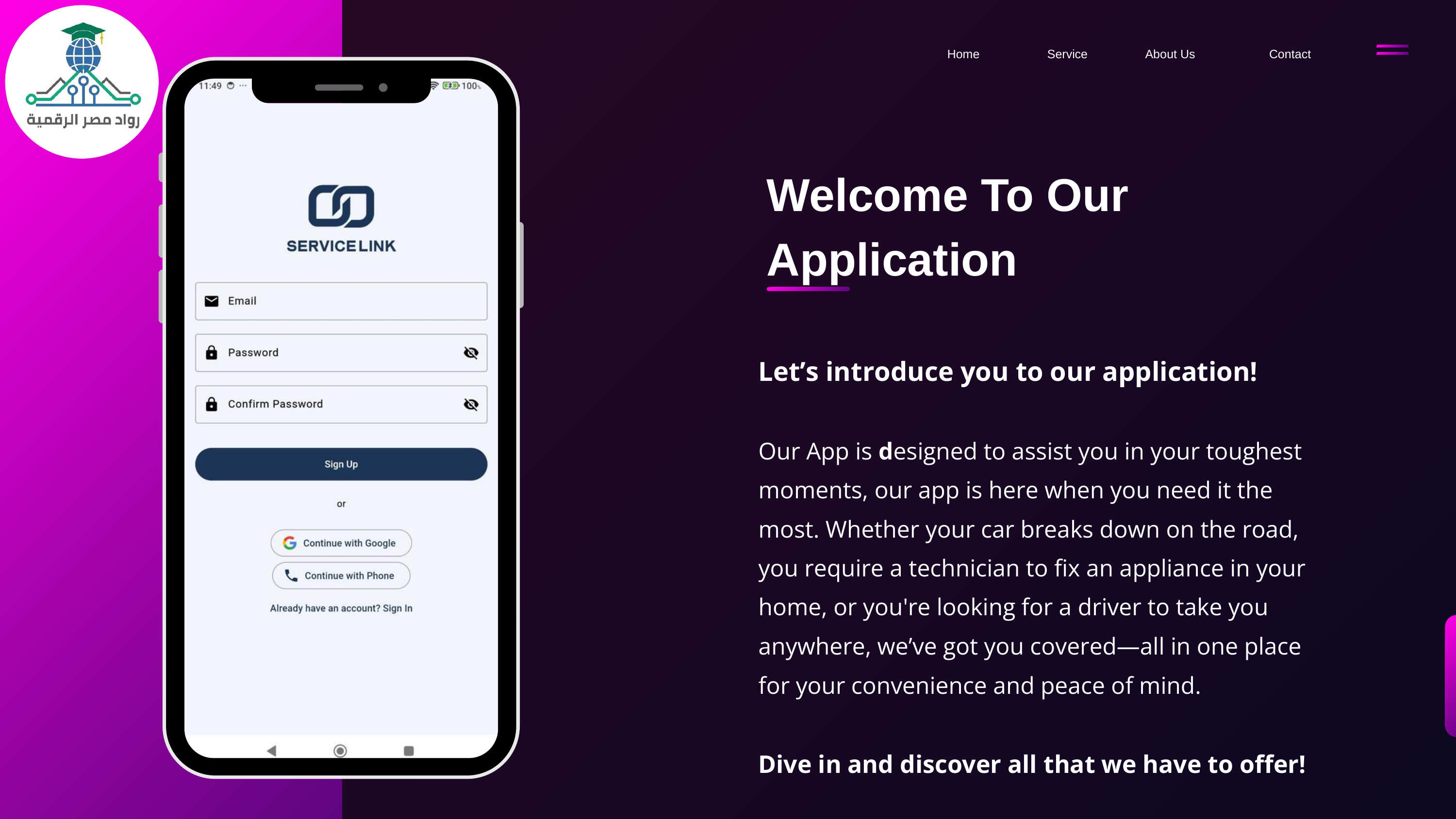

Home
Service
About Us
Contact

Welcome To Our Application

Let’s introduce you to our application!

Our App is designed to assist you in your toughest moments, our app is here when you need it the most. Whether your car breaks down on the road, you require a technician to fix an appliance in your home, or you're looking for a driver to take you anywhere, we’ve got you covered—all in one place for your convenience and peace of mind.

Dive in and discover all that we have to offer!